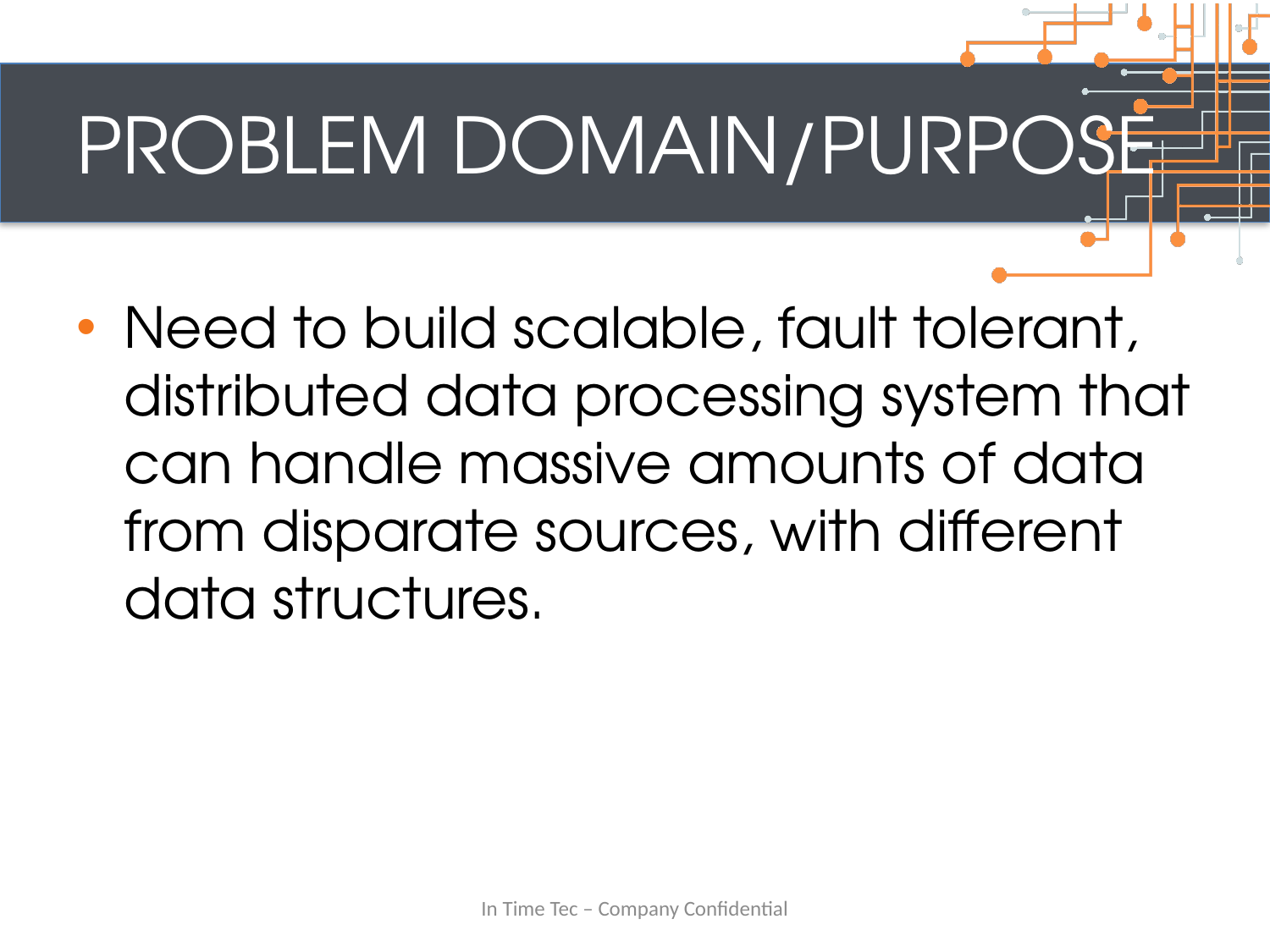

# Problem domain/purpose
Need to build scalable, fault tolerant, distributed data processing system that can handle massive amounts of data from disparate sources, with different data structures.
In Time Tec – Company Confidential